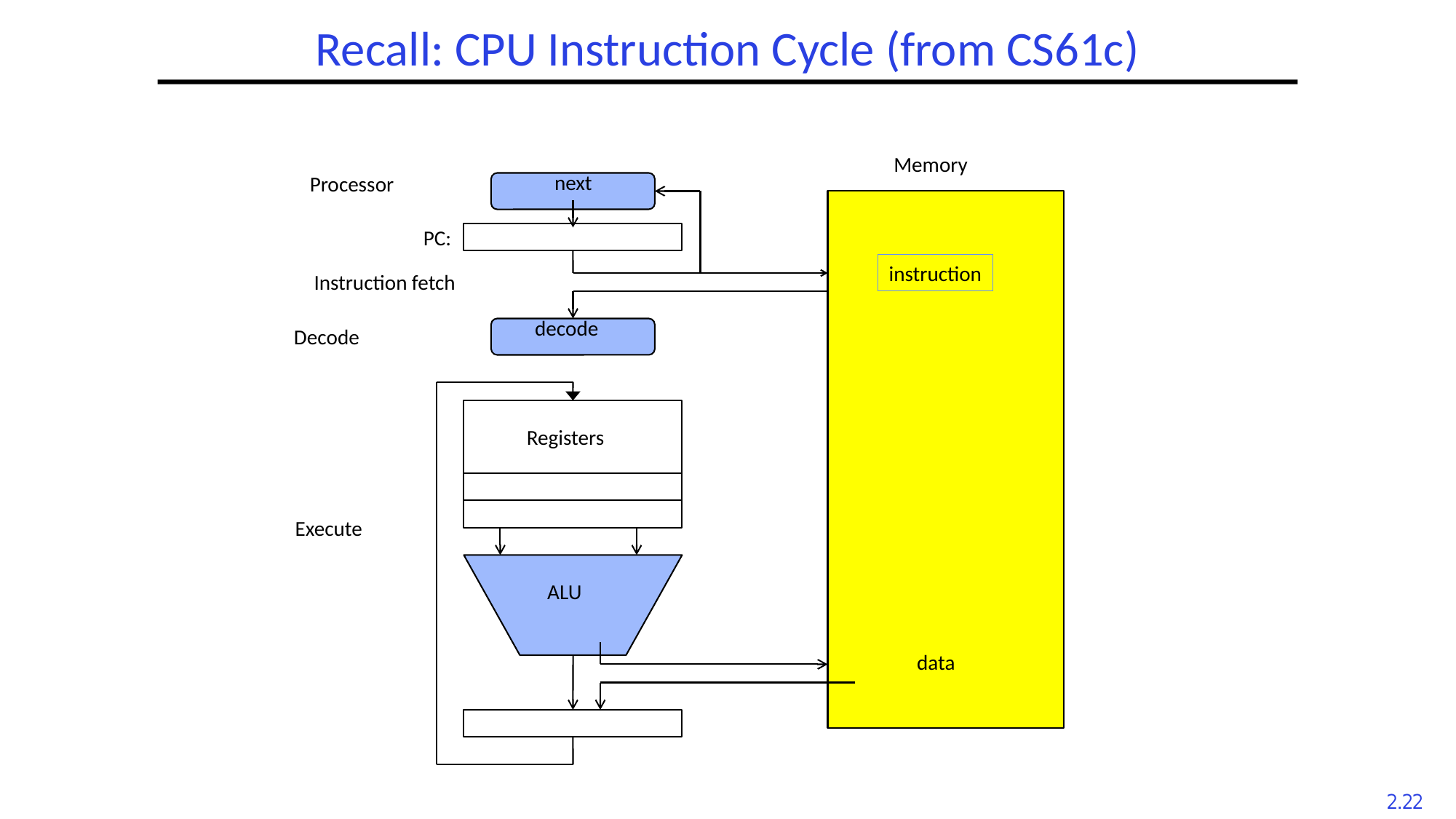

# Recall: CPU Instruction Cycle (from CS61c)
Memory
next

Processor

PC:

instruction
Instruction fetch
decode
Decode

Registers

Execute

ALU

data